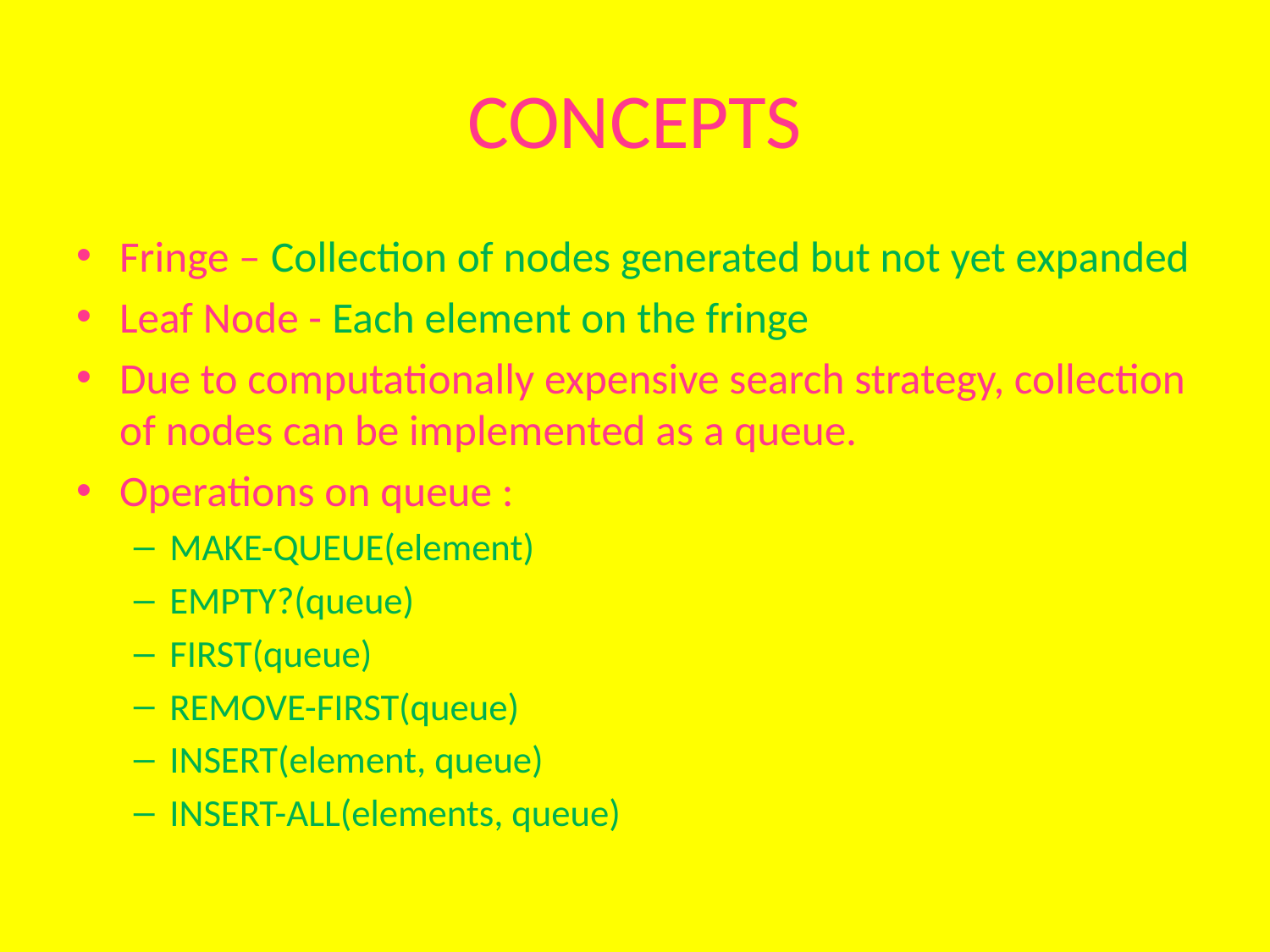

# CONCEPTS
Fringe – Collection of nodes generated but not yet expanded
Leaf Node - Each element on the fringe
Due to computationally expensive search strategy, collection of nodes can be implemented as a queue.
Operations on queue :
MAKE-QUEUE(element)
EMPTY?(queue)
FIRST(queue)
REMOVE-FIRST(queue)
INSERT(element, queue)
INSERT-ALL(elements, queue)